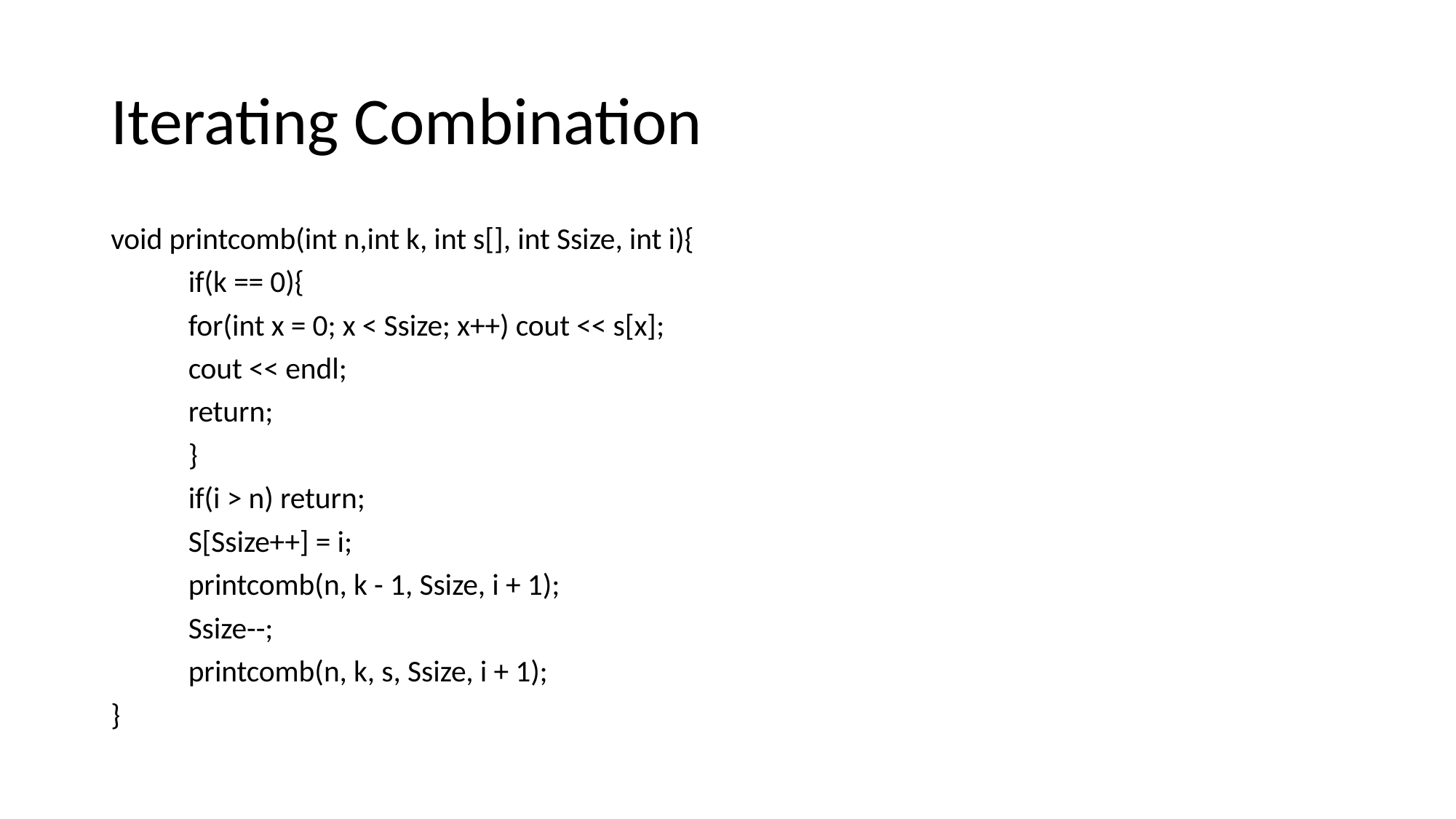

Iterating Combination
void printcomb(int n,int k, int s[], int Ssize, int i){
	if(k == 0){
		for(int x = 0; x < Ssize; x++) cout << s[x];
		cout << endl;
		return;
	}
	if(i > n) return;
	S[Ssize++] = i;
	printcomb(n, k - 1, Ssize, i + 1);
	Ssize--;
	printcomb(n, k, s, Ssize, i + 1);
}